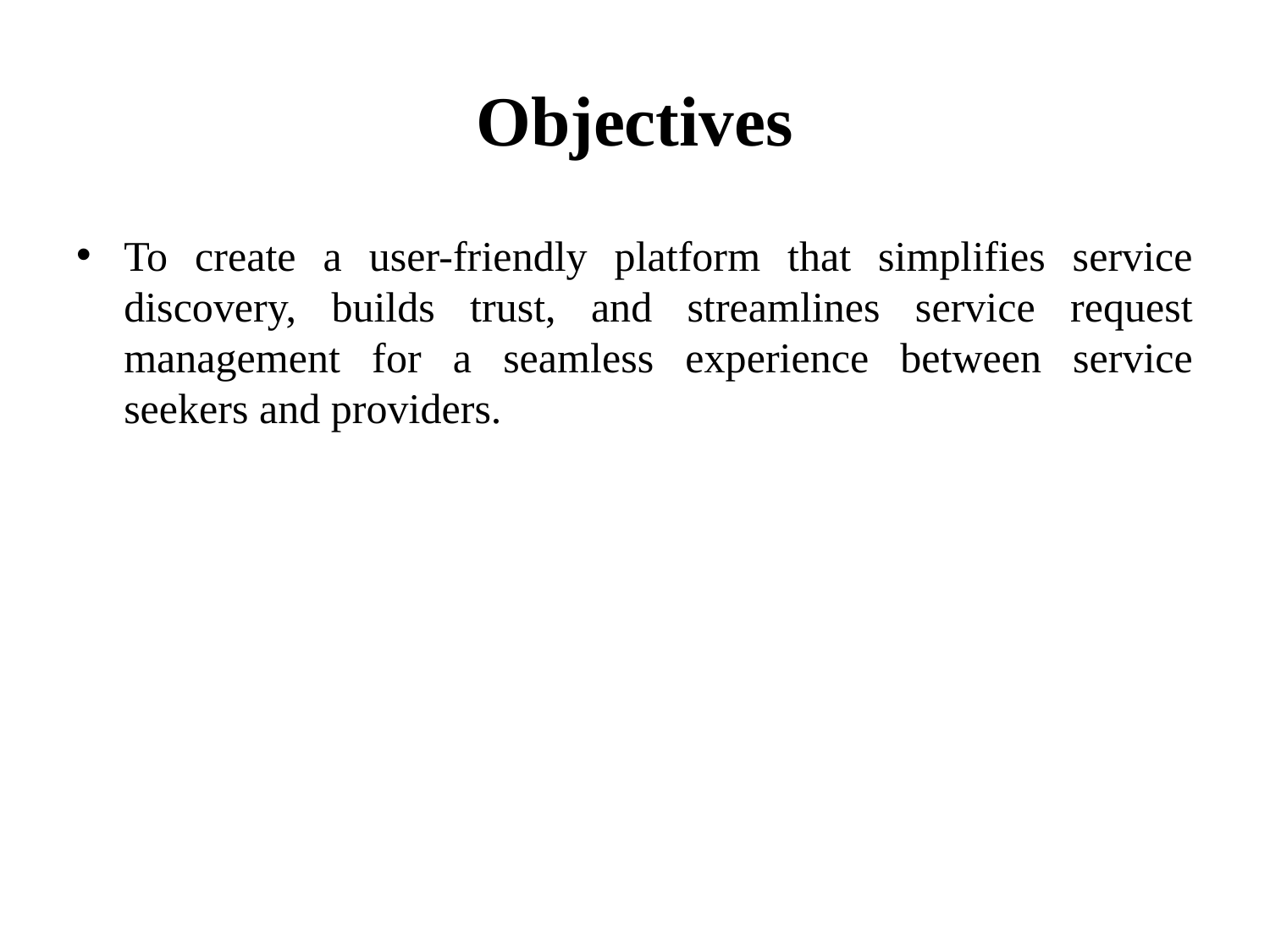

# Objectives
To create a user-friendly platform that simplifies service discovery, builds trust, and streamlines service request management for a seamless experience between service seekers and providers.